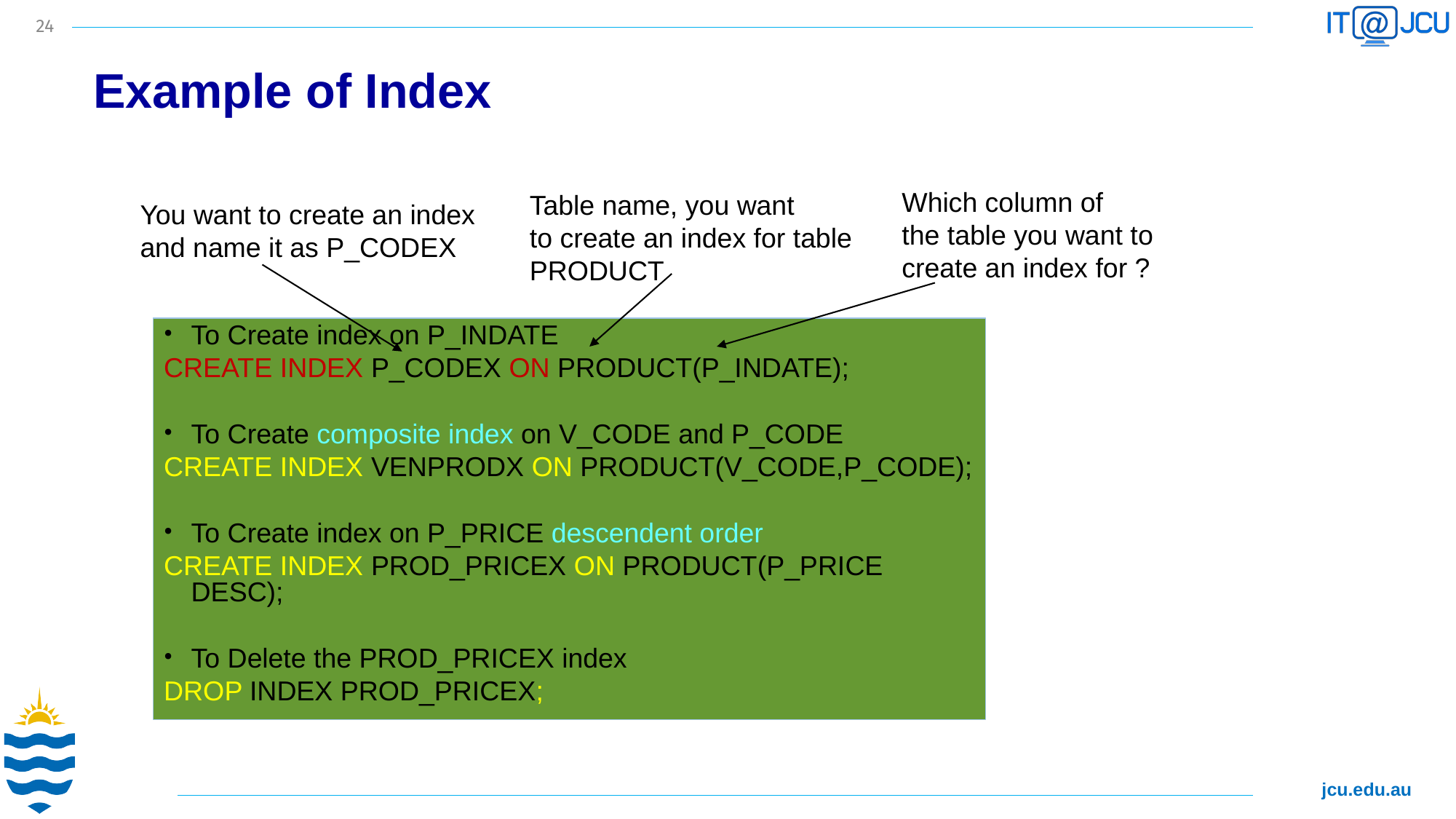

24
# Example of Index
Which column of
the table you want to
create an index for ?
Table name, you want
to create an index for table
PRODUCT
You want to create an index
and name it as P_CODEX

To Create index on P_INDATE
CREATE INDEX P_CODEX ON PRODUCT(P_INDATE);

To Create composite index on V_CODE and P_CODE
CREATE INDEX VENPRODX ON PRODUCT(V_CODE,P_CODE);

To Create index on P_PRICE descendent order
CREATE INDEX PROD_PRICEX ON PRODUCT(P_PRICE DESC);

To Delete the PROD_PRICEX index
DROP INDEX PROD_PRICEX;